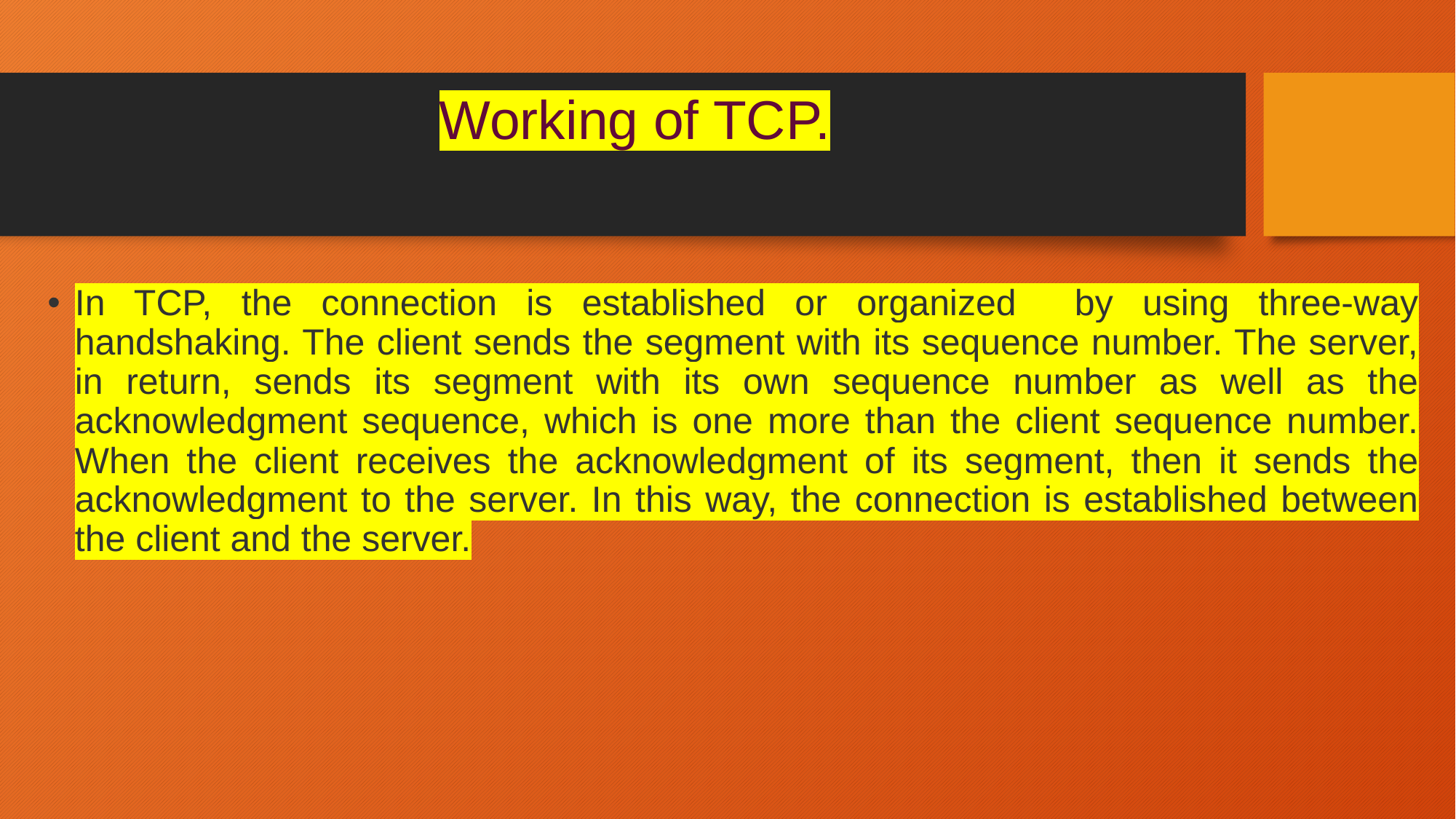

# Working of TCP.
In TCP, the connection is established or organized  by using three-way handshaking. The client sends the segment with its sequence number. The server, in return, sends its segment with its own sequence number as well as the acknowledgment sequence, which is one more than the client sequence number. When the client receives the acknowledgment of its segment, then it sends the acknowledgment to the server. In this way, the connection is established between the client and the server.